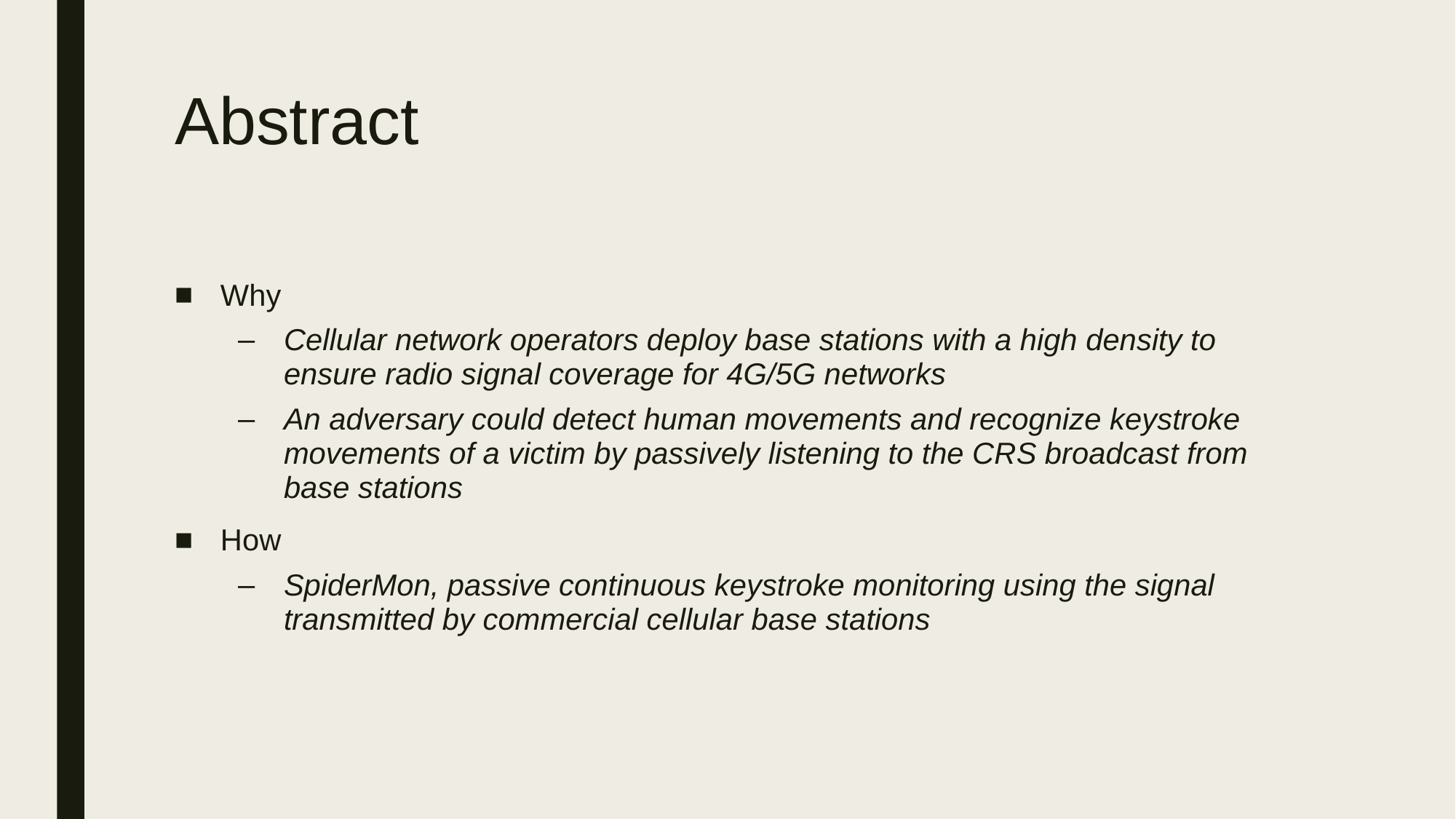

# Abstract
Why
Cellular network operators deploy base stations with a high density to ensure radio signal coverage for 4G/5G networks
An adversary could detect human movements and recognize keystroke movements of a victim by passively listening to the CRS broadcast from base stations
How
SpiderMon, passive continuous keystroke monitoring using the signal transmitted by commercial cellular base stations